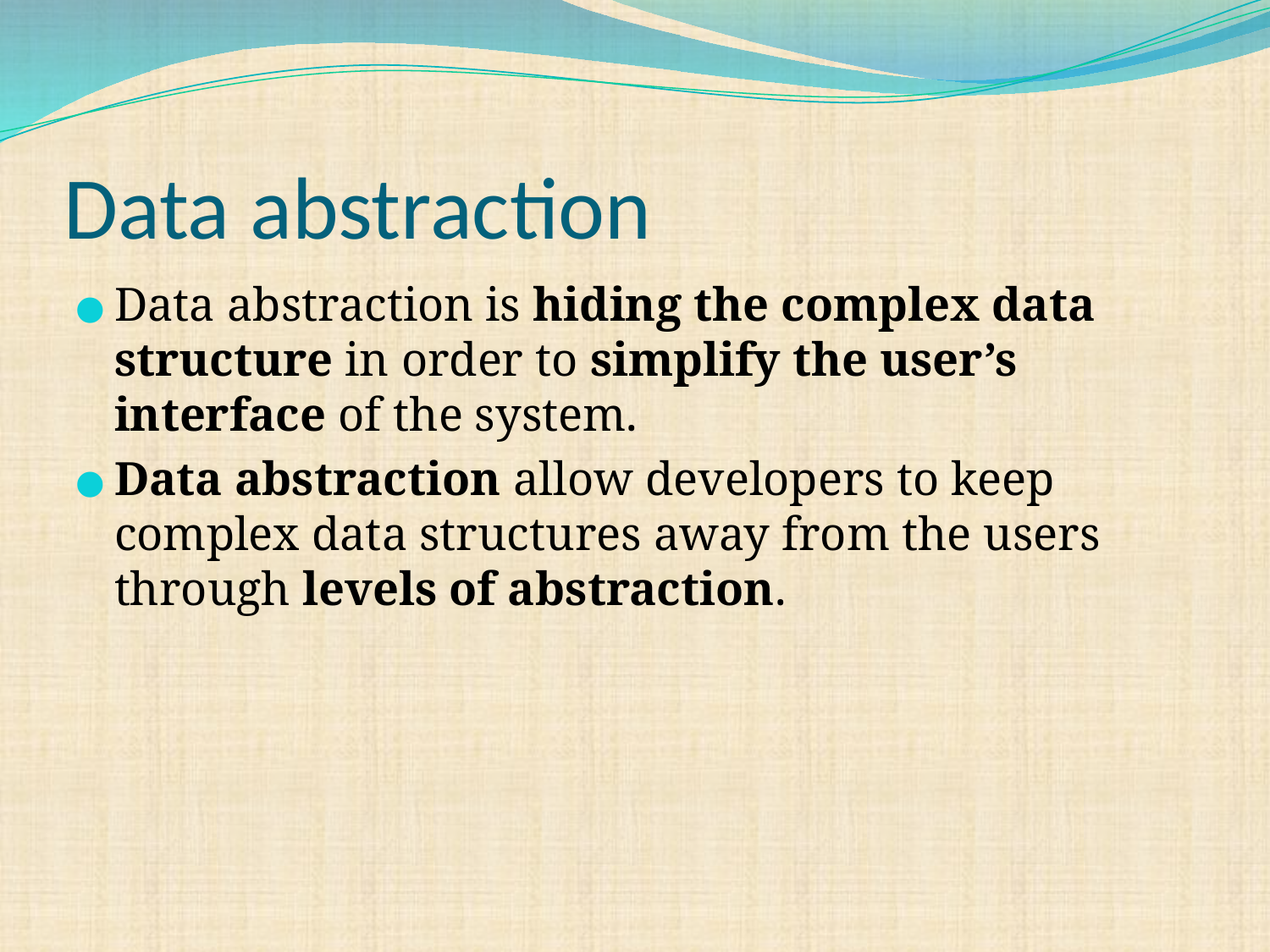

# Data abstraction
Data abstraction is hiding the complex data structure in order to simplify the user’s interface of the system.
Data abstraction allow developers to keep complex data structures away from the users through levels of abstraction.